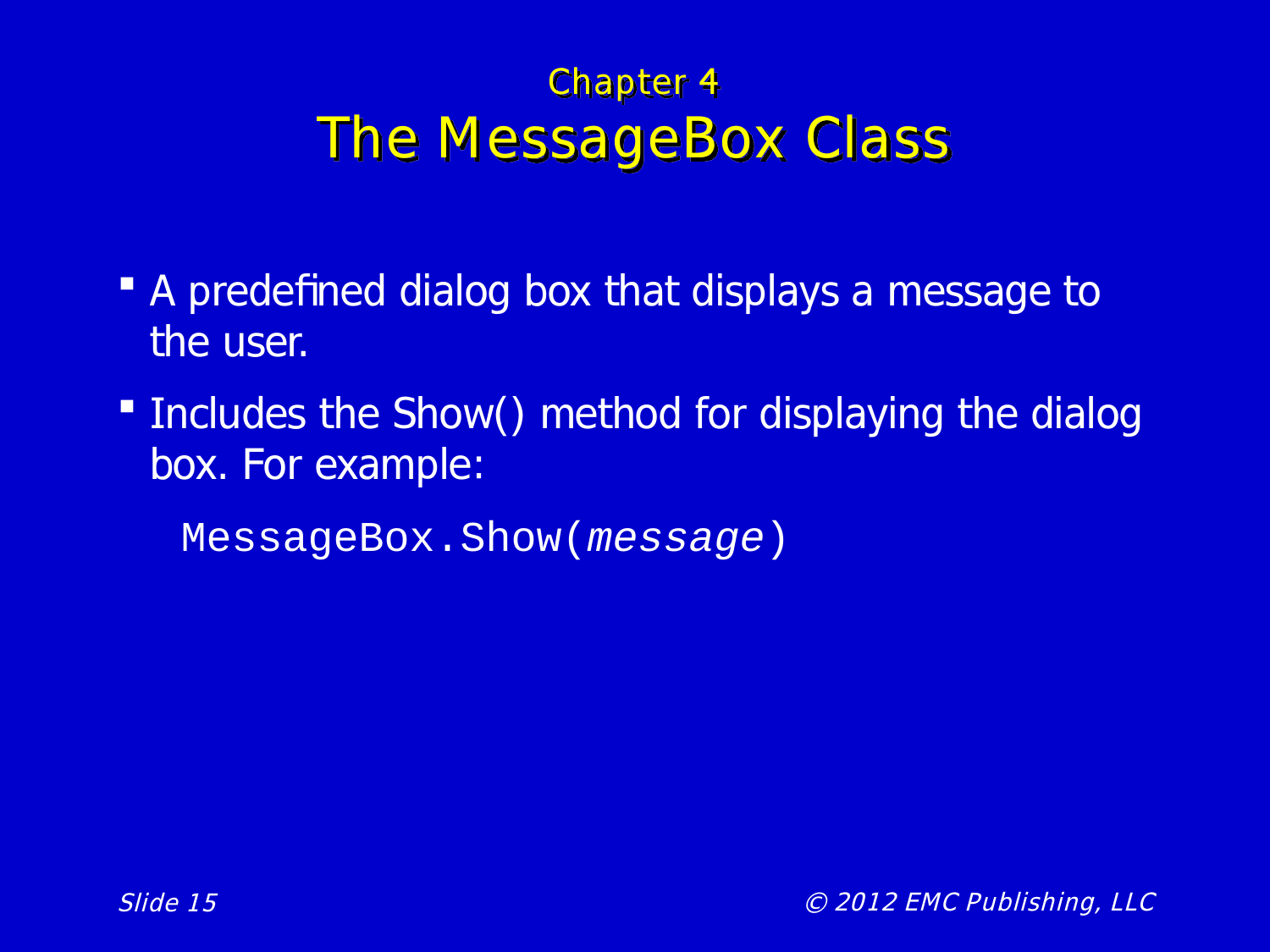

# Chapter 4 The MessageBox Class
A predefined dialog box that displays a message to the user.
Includes the Show() method for displaying the dialog box. For example:
MessageBox.Show(message)
© 2012 EMC Publishing, LLC
Slide 15